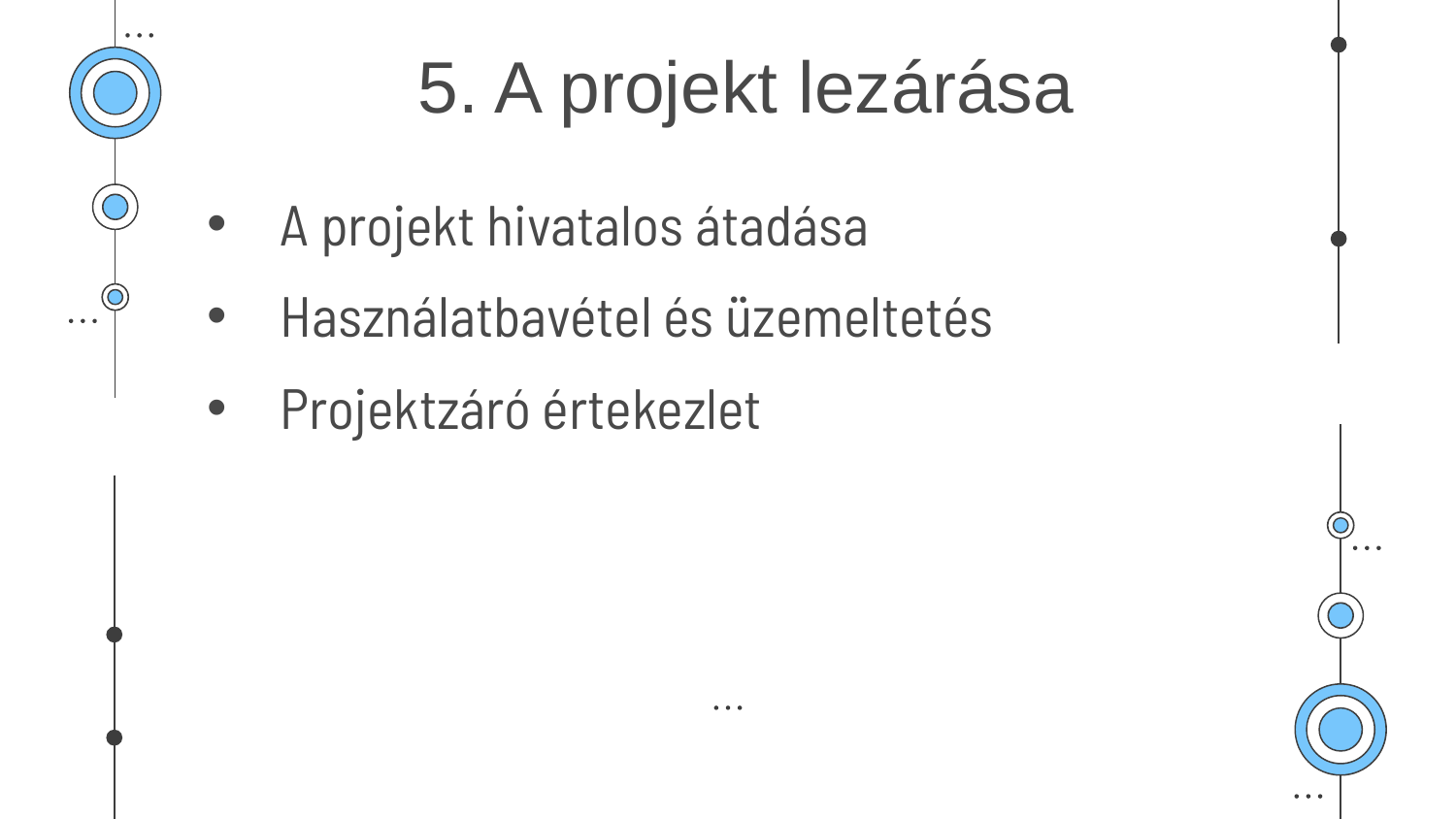

# 5. A projekt lezárása
A projekt hivatalos átadása
Használatbavétel és üzemeltetés
Projektzáró értekezlet